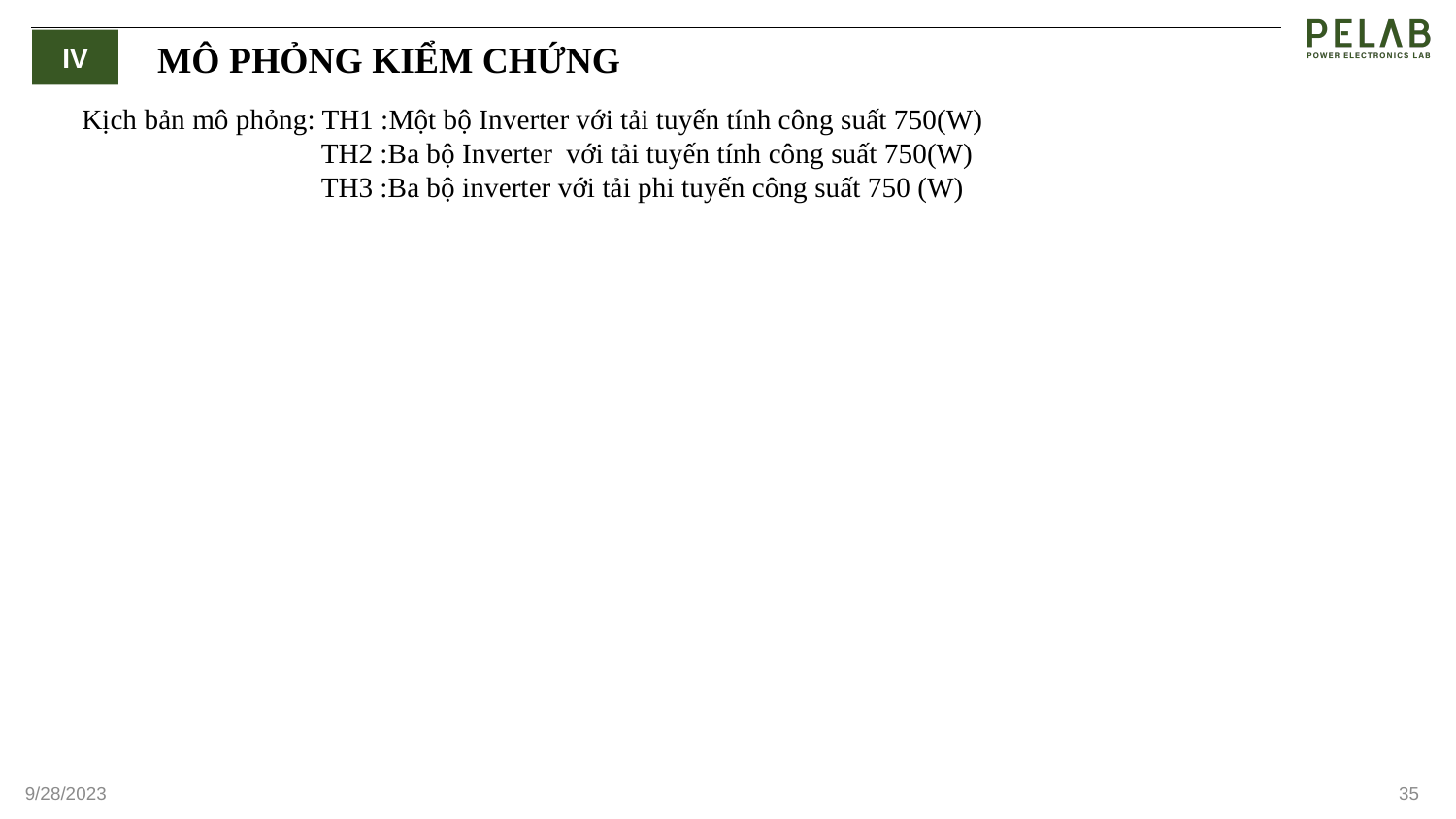

IV
MÔ PHỎNG KIỂM CHỨNG
Kịch bản mô phỏng: TH1 :Một bộ Inverter với tải tuyến tính công suất 750(W)
                                  TH2 :Ba bộ Inverter  với tải tuyến tính công suất 750(W)
                                  TH3 :Ba bộ inverter với tải phi tuyến công suất 750 (W)
9/28/2023
35